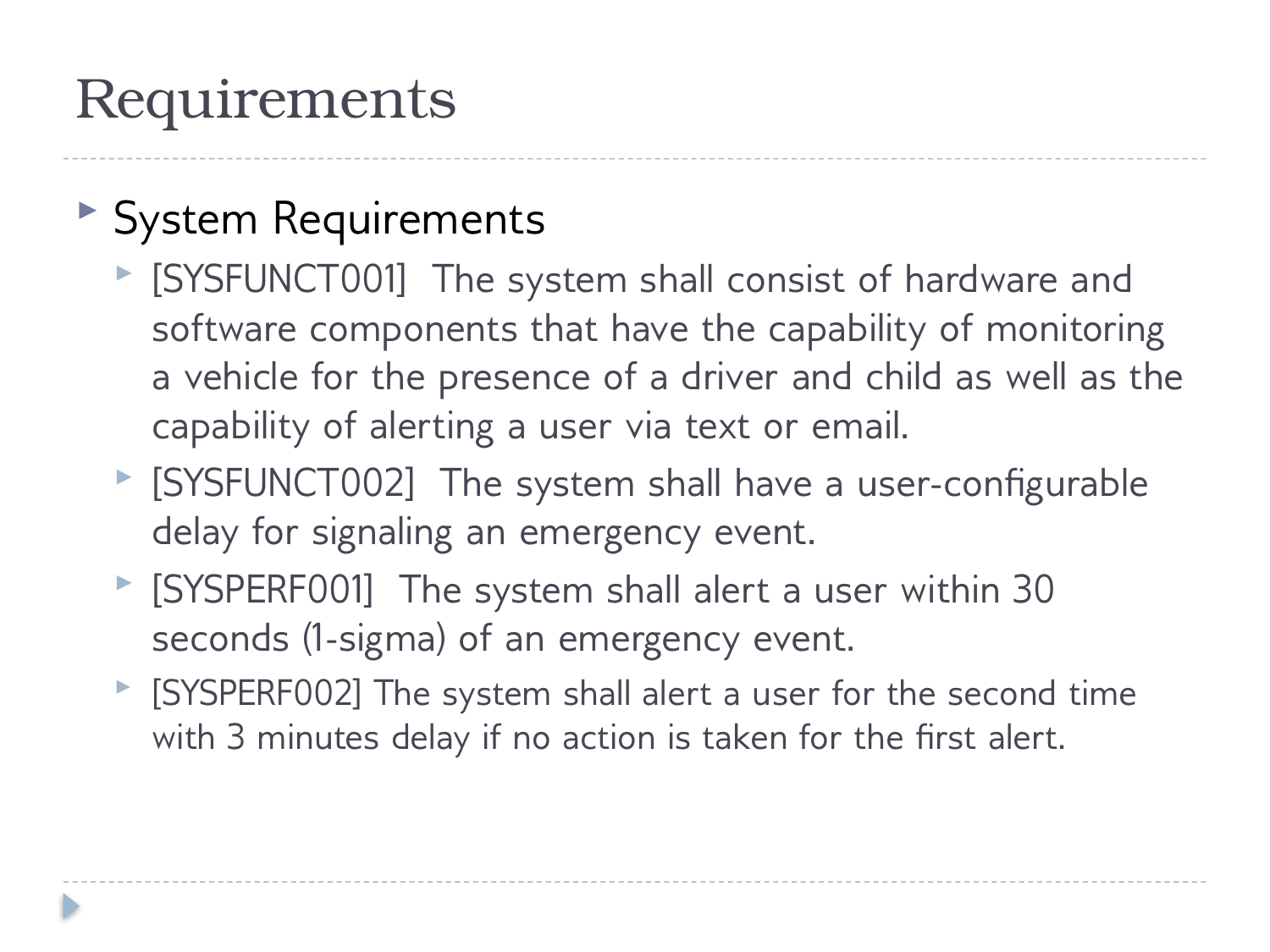

# Requirements
System Requirements
[SYSFUNCT001]  The system shall consist of hardware and software components that have the capability of monitoring a vehicle for the presence of a driver and child as well as the capability of alerting a user via text or email.
[SYSFUNCT002]  The system shall have a user-configurable delay for signaling an emergency event.
[SYSPERF001]  The system shall alert a user within 30 seconds (1-sigma) of an emergency event.
[SYSPERF002] The system shall alert a user for the second time with 3 minutes delay if no action is taken for the first alert.